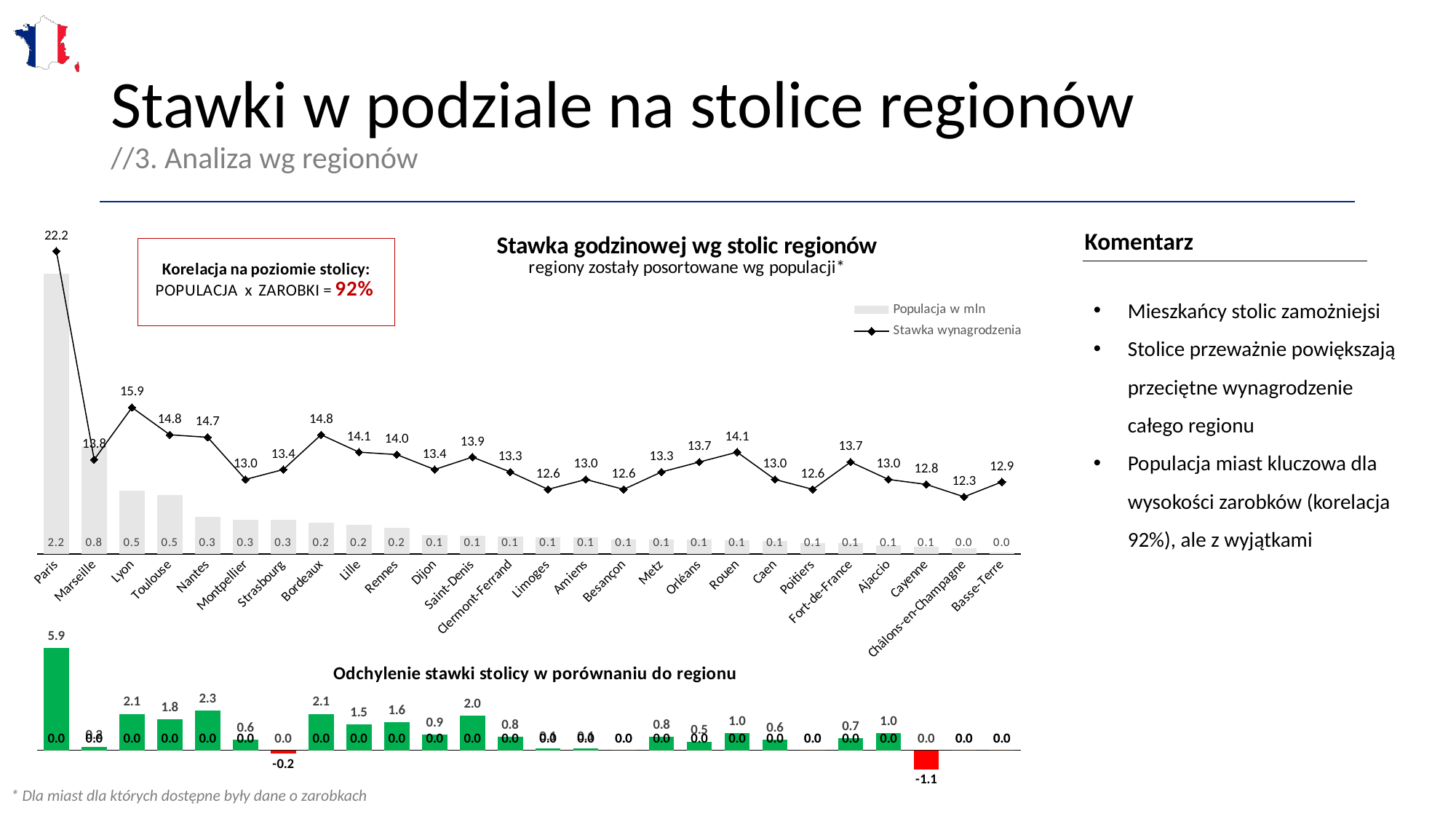

# Stawki w podziale na stolice regionów //3. Analiza wg regionów

### Chart

| Category |  |  |
|---|---|---|
| Paris | 2.173279 | 22.2 |
| Marseille | 0.834137 | 13.8 |
| Lyon | 0.491457 | 15.9 |
| Toulouse | 0.455548 | 14.8 |
| Nantes | 0.288885 | 14.7 |
| Montpellier | 0.266921 | 13.0 |
| Strasbourg | 0.265807 | 13.4 |
| Bordeaux | 0.240596 | 14.8 |
| Lille | 0.22568 | 14.1 |
| Rennes | 0.202962 | 14.0 |
| Dijon | 0.14651 | 13.4 |
| Saint-Denis | 0.142197 | 13.9 |
| Clermont-Ferrand | 0.136506 | 13.3 |
| Limoges | 0.131448 | 12.6 |
| Amiens | 0.128502 | 13.0 |
| Besançon | 0.111585 | 12.6 |
| Metz | 0.111289 | 13.3 |
| Orléans | 0.111264 | 13.7 |
| Rouen | 0.107718 | 14.1 |
| Caen | 0.100513 | 13.0 |
| Poitiers | 0.083098 | 12.6 |
| Fort-de-France | 0.082071 | 13.7 |
| Ajaccio | 0.066971 | 13.0 |
| Cayenne | 0.05488 | 12.8 |
| Châlons-en-Champagne | 0.042088 | 12.3 |
| Basse-Terre | 0.010412 | 12.9 |
Komentarz
Mieszkańcy stolic zamożniejsi
Stolice przeważnie powiększają przeciętne wynagrodzenie całego regionu
Populacja miast kluczowa dla wysokości zarobków (korelacja 92%), ale z wyjątkami

### Chart

| Category | dodatnie | ujemne |
|---|---|---|
|   | 5.899999999999999 | None |
* Dla miast dla których dostępne były dane o zarobkach